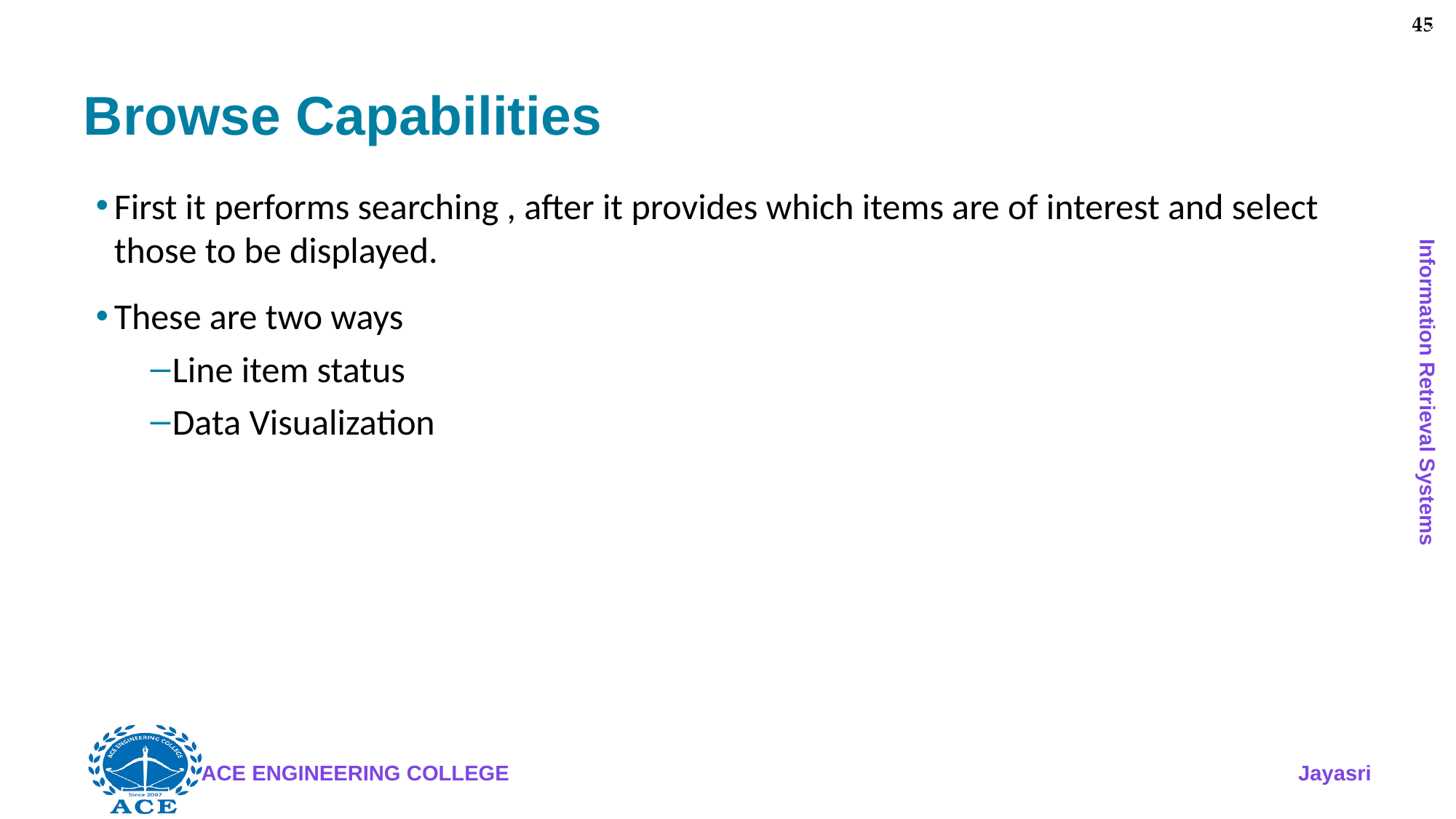

45
# Browse Capabilities
First it performs searching , after it provides which items are of interest and select those to be displayed.
These are two ways
Line item status
Data Visualization